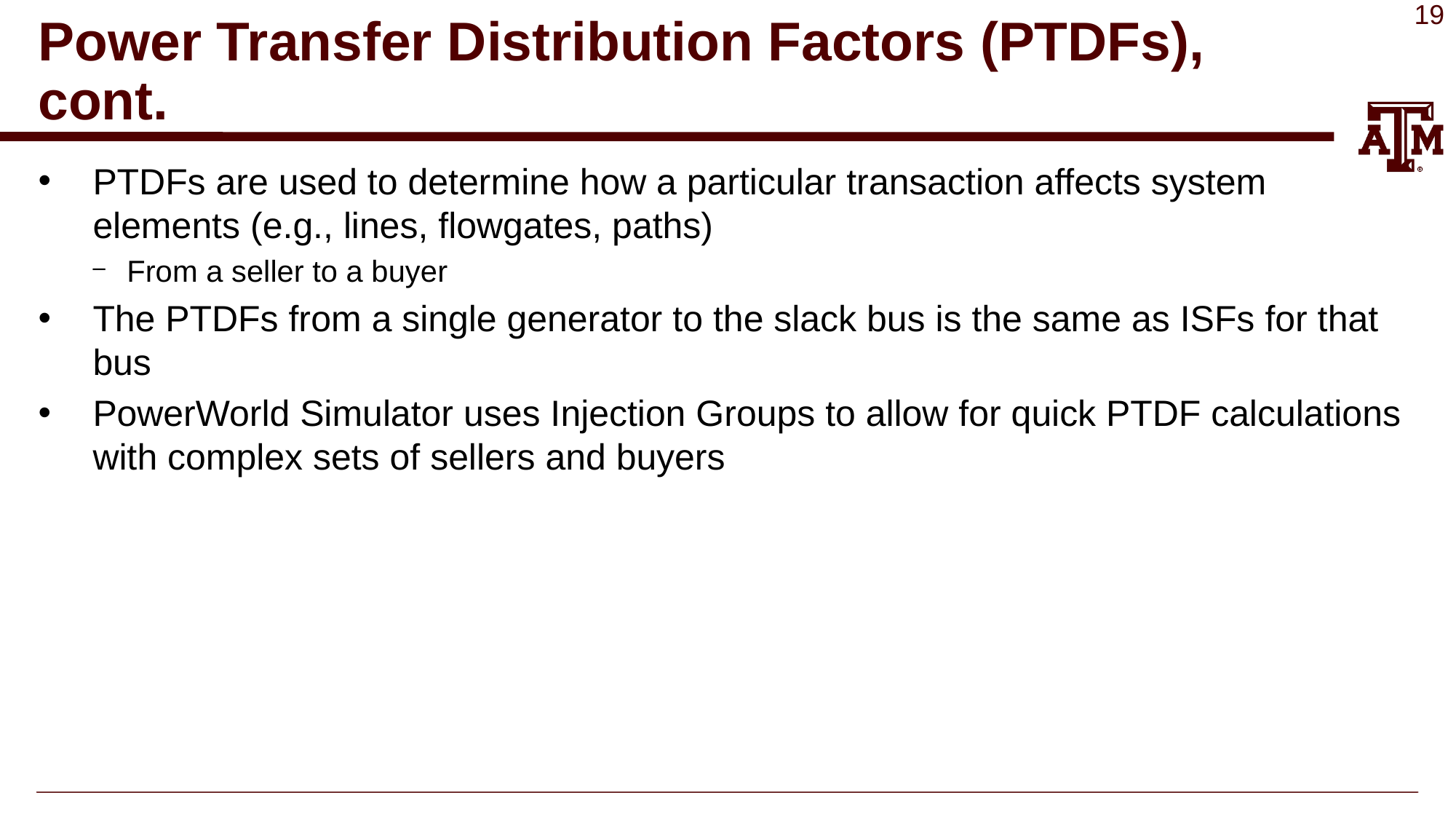

# Power Transfer Distribution Factors (PTDFs), cont.
PTDFs are used to determine how a particular transaction affects system elements (e.g., lines, flowgates, paths)
From a seller to a buyer
The PTDFs from a single generator to the slack bus is the same as ISFs for that bus
PowerWorld Simulator uses Injection Groups to allow for quick PTDF calculations with complex sets of sellers and buyers
19